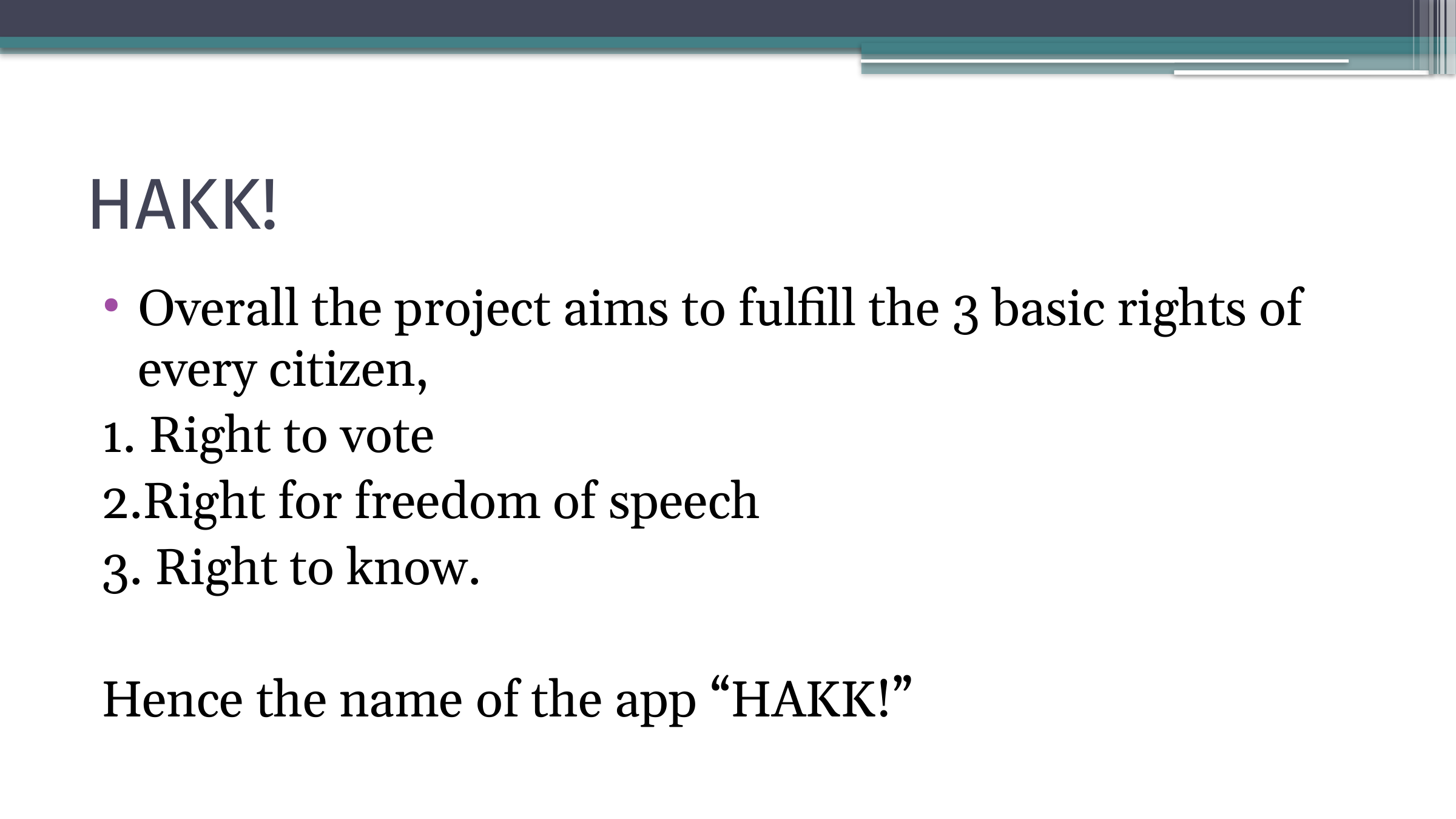

# HAKK!
Overall the project aims to fulfill the 3 basic rights of every citizen,
1. Right to vote
2.Right for freedom of speech
3. Right to know.

Hence the name of the app “HAKK!”